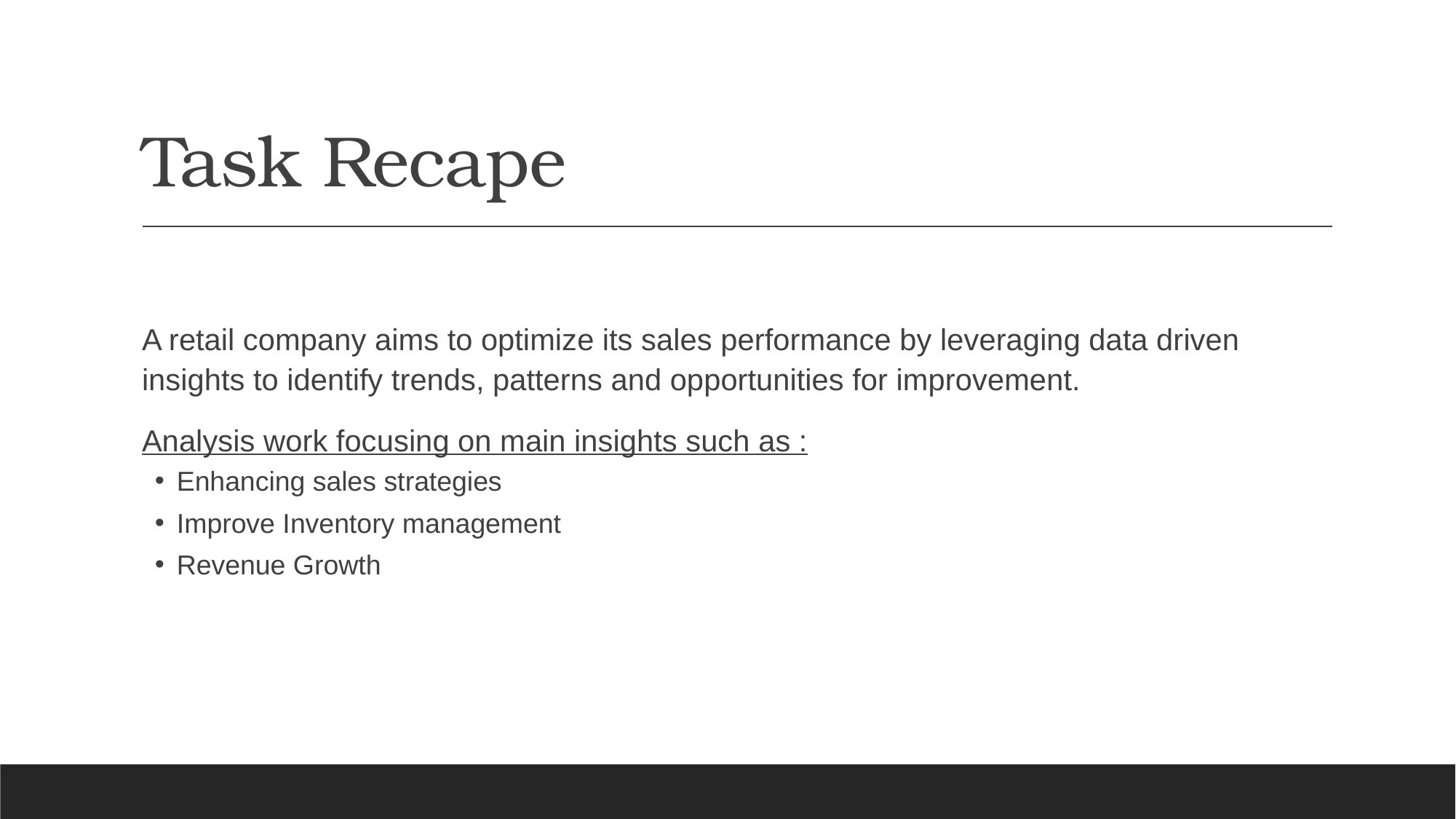

# Task Recape
A retail company aims to optimize its sales performance by leveraging data driven insights to identify trends, patterns and opportunities for improvement.
Analysis work focusing on main insights such as :
Enhancing sales strategies
Improve Inventory management
Revenue Growth